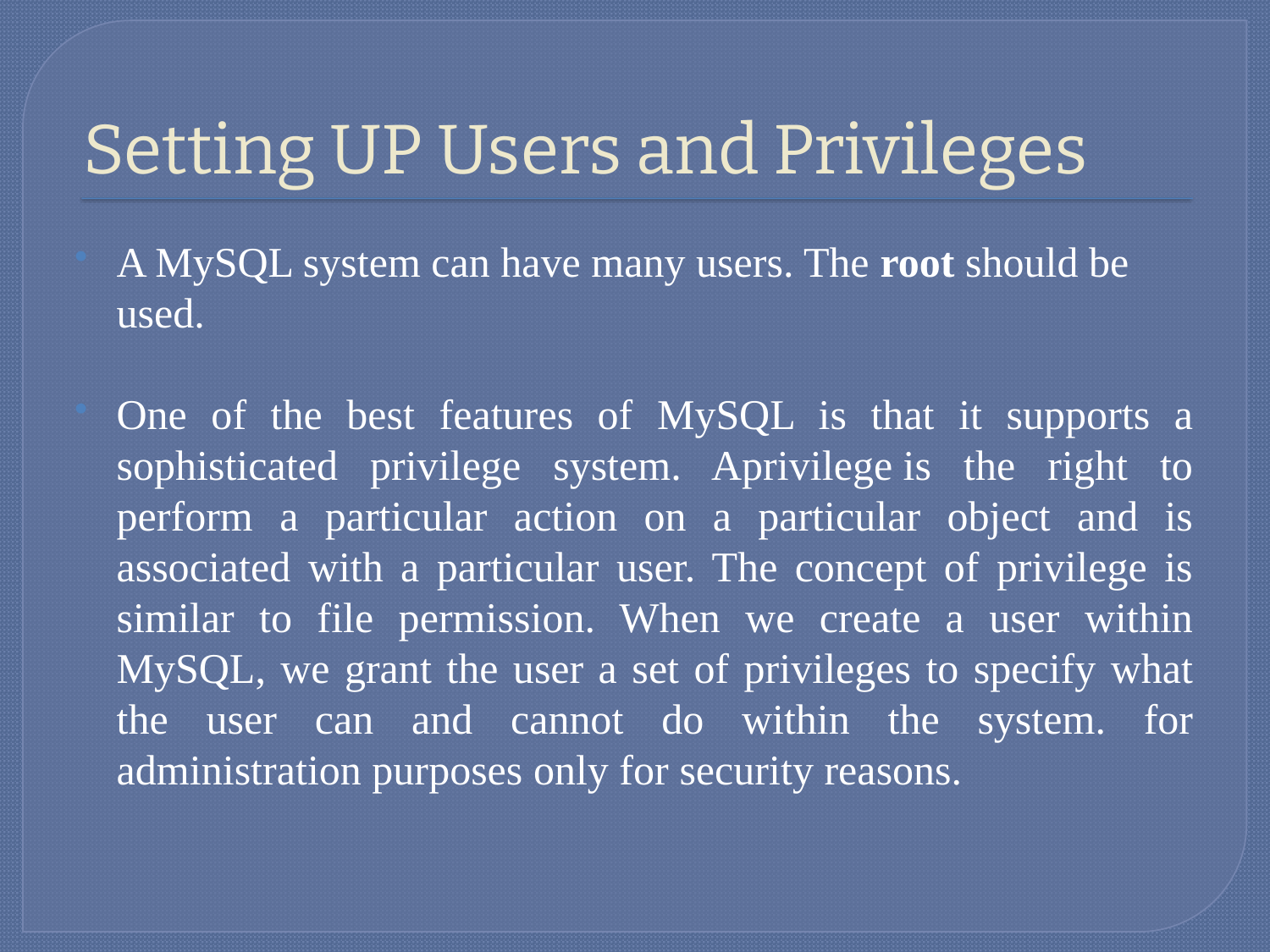

# Setting UP Users and Privileges
A MySQL system can have many users. The root should be used.

One of the best features of MySQL is that it supports a sophisticated privilege system. Aprivilege is the right to perform a particular action on a particular object and is associated with a particular user. The concept of privilege is similar to file permission. When we create a user within MySQL, we grant the user a set of privileges to specify what the user can and cannot do within the system. for administration purposes only for security reasons.